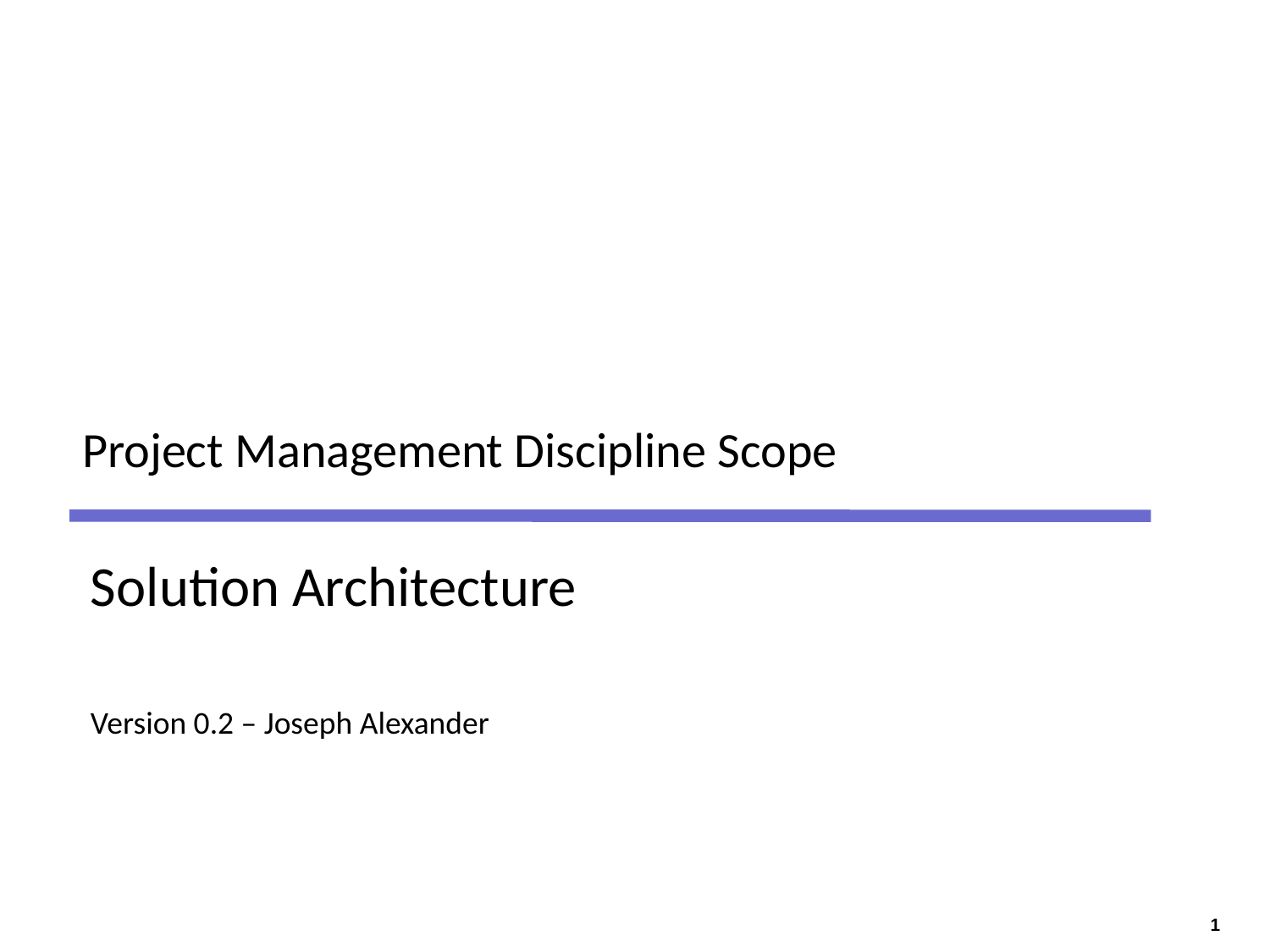

# Project Management Discipline Scope
Solution Architecture

Version 0.2 – Joseph Alexander
1